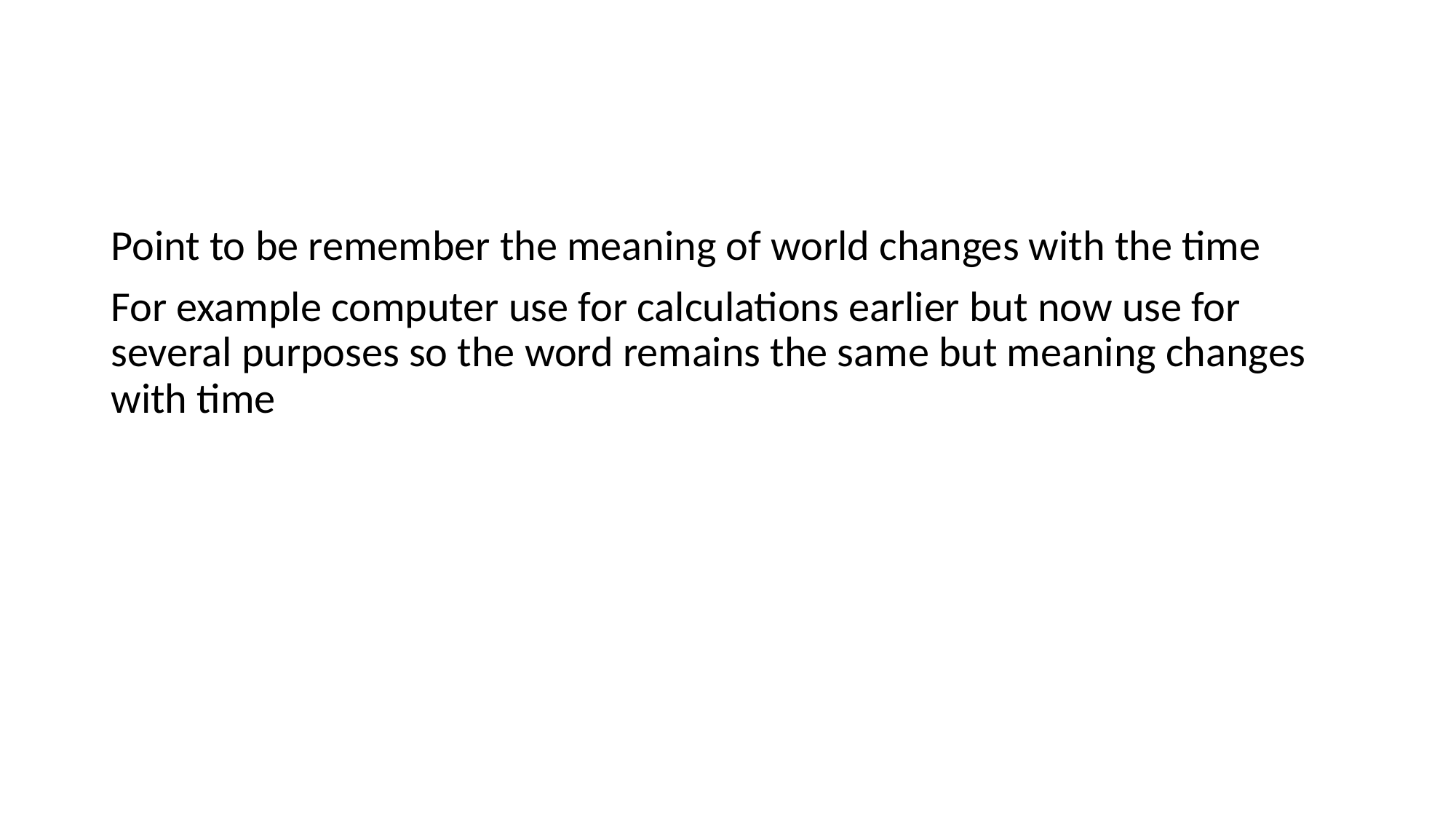

Point to be remember the meaning of world changes with the time
For example computer use for calculations earlier but now use for several purposes so the word remains the same but meaning changes with time